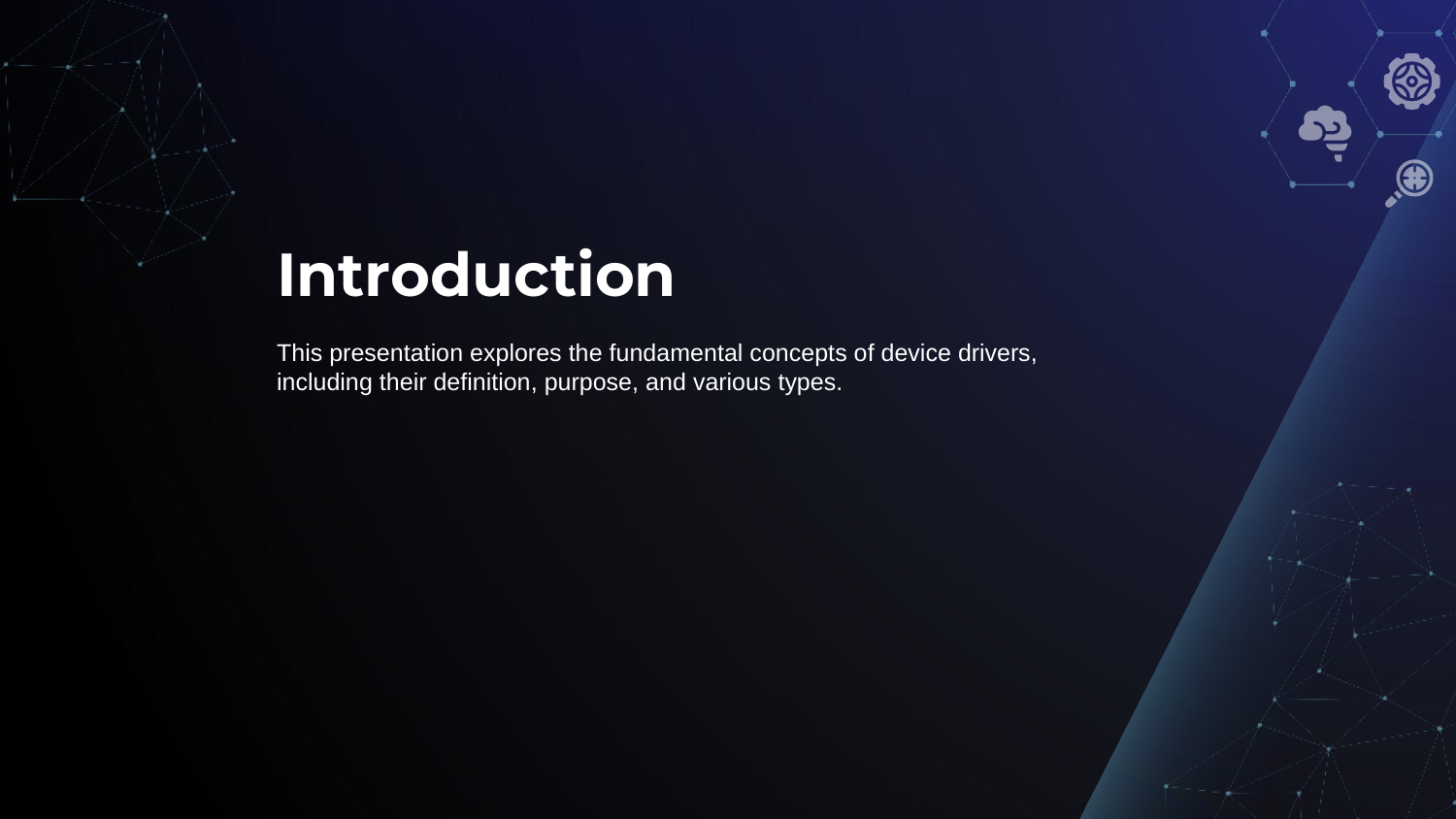

# Introduction
This presentation explores the fundamental concepts of device drivers, including their definition, purpose, and various types.